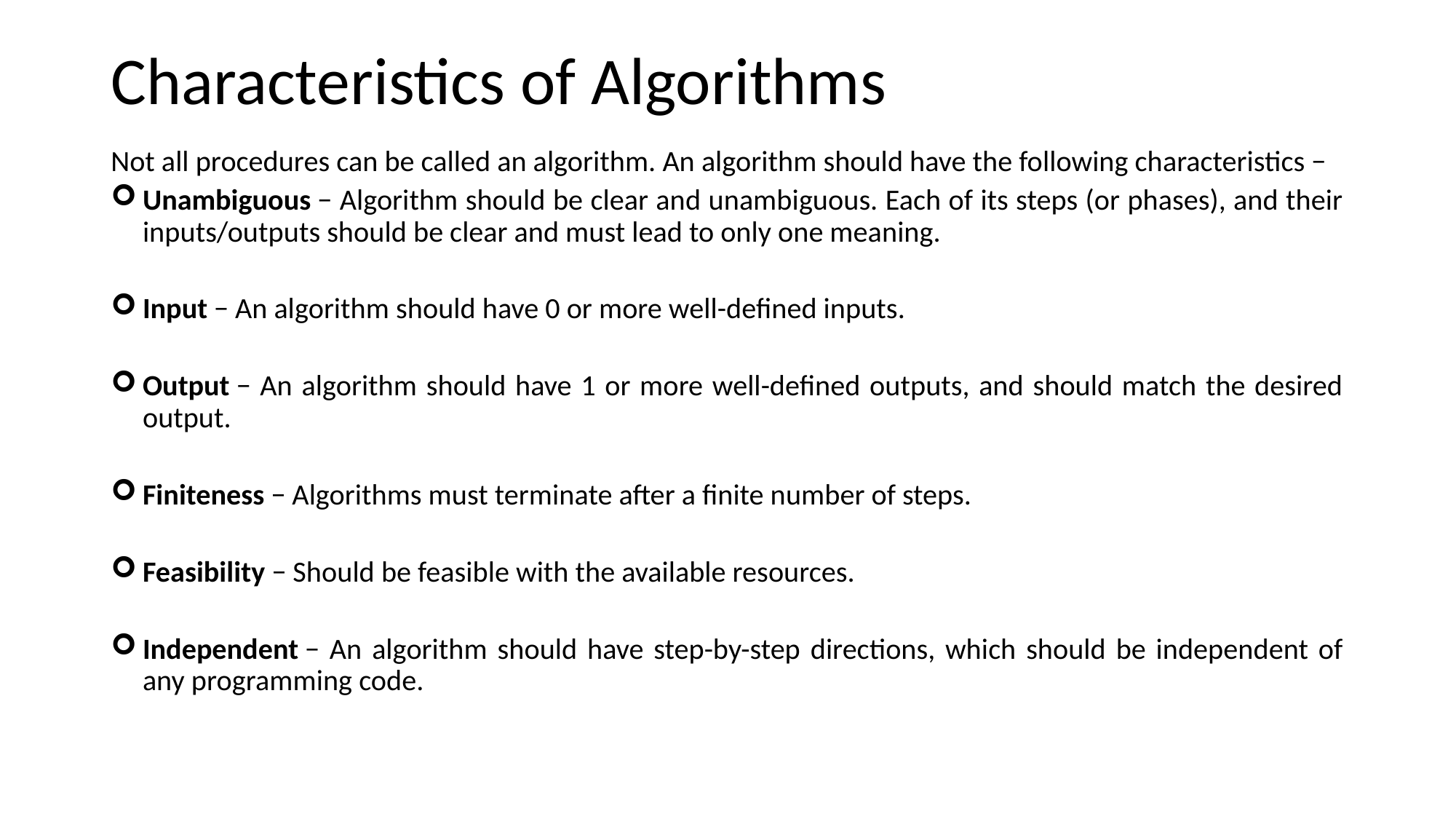

# Characteristics of Algorithms
Not all procedures can be called an algorithm. An algorithm should have the following characteristics −
Unambiguous − Algorithm should be clear and unambiguous. Each of its steps (or phases), and their inputs/outputs should be clear and must lead to only one meaning.

Input − An algorithm should have 0 or more well-defined inputs.

Output − An algorithm should have 1 or more well-defined outputs, and should match the desired output.

Finiteness − Algorithms must terminate after a finite number of steps.

Feasibility − Should be feasible with the available resources.

Independent − An algorithm should have step-by-step directions, which should be independent of any programming code.